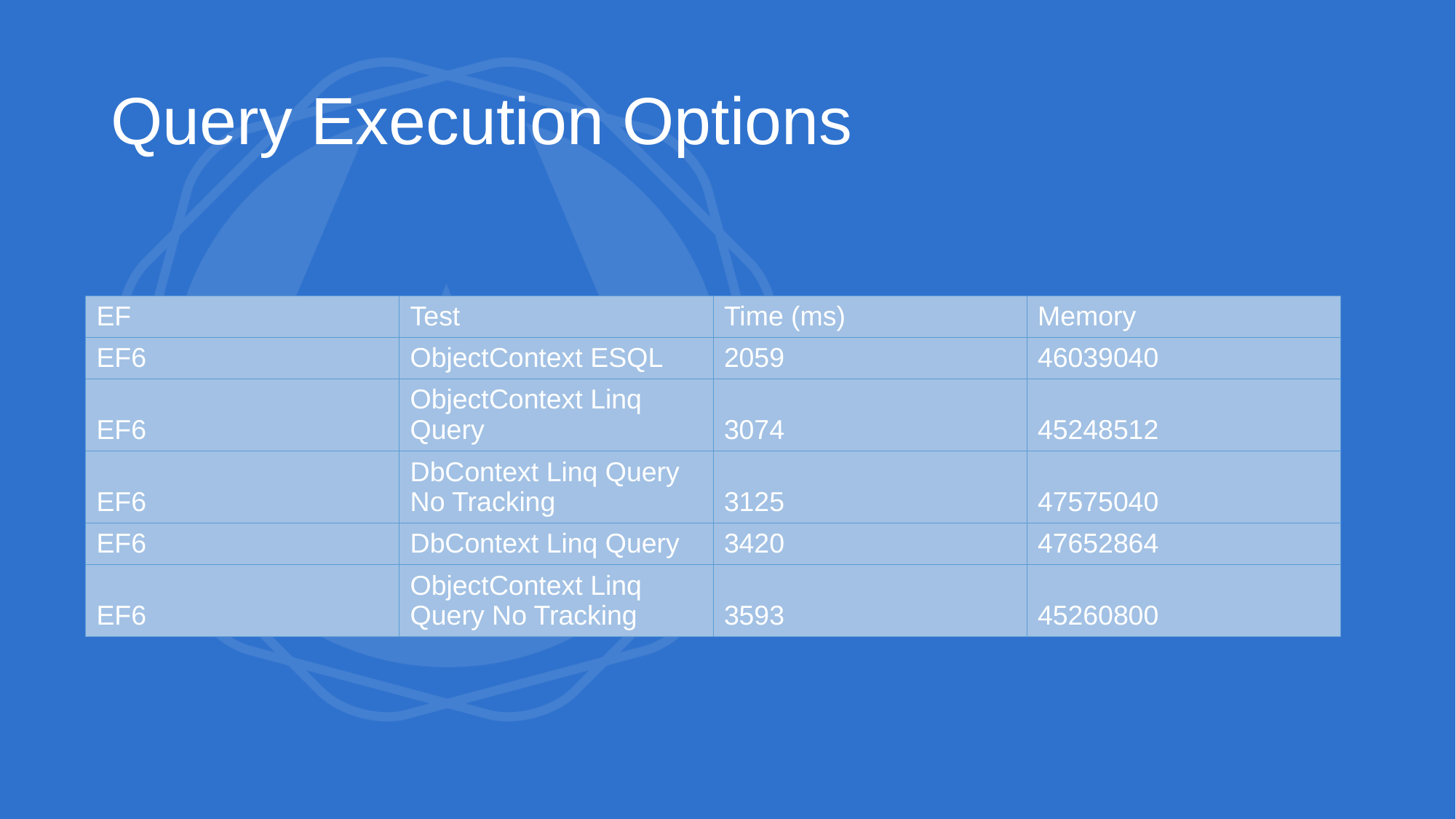

# Query Execution Options
| EF | Test | Time (ms) | Memory |
| --- | --- | --- | --- |
| EF6 | ObjectContext ESQL | 2059 | 46039040 |
| EF6 | ObjectContext Linq Query | 3074 | 45248512 |
| EF6 | DbContext Linq Query No Tracking | 3125 | 47575040 |
| EF6 | DbContext Linq Query | 3420 | 47652864 |
| EF6 | ObjectContext Linq Query No Tracking | 3593 | 45260800 |